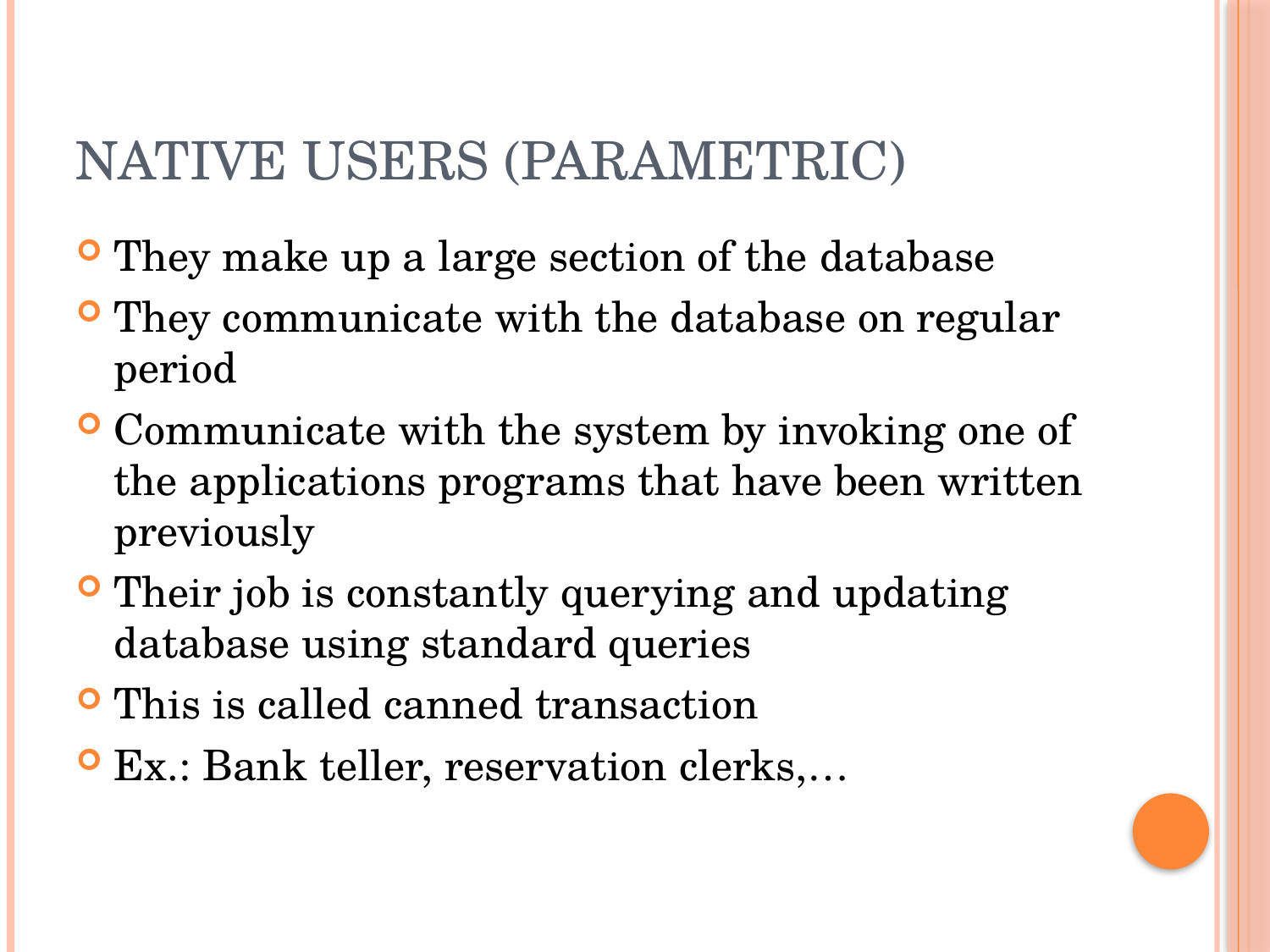

# Native Users (parametric)
They make up a large section of the database
They communicate with the database on regular period
Communicate with the system by invoking one of the applications programs that have been written previously
Their job is constantly querying and updating database using standard queries
This is called canned transaction
Ex.: Bank teller, reservation clerks,…